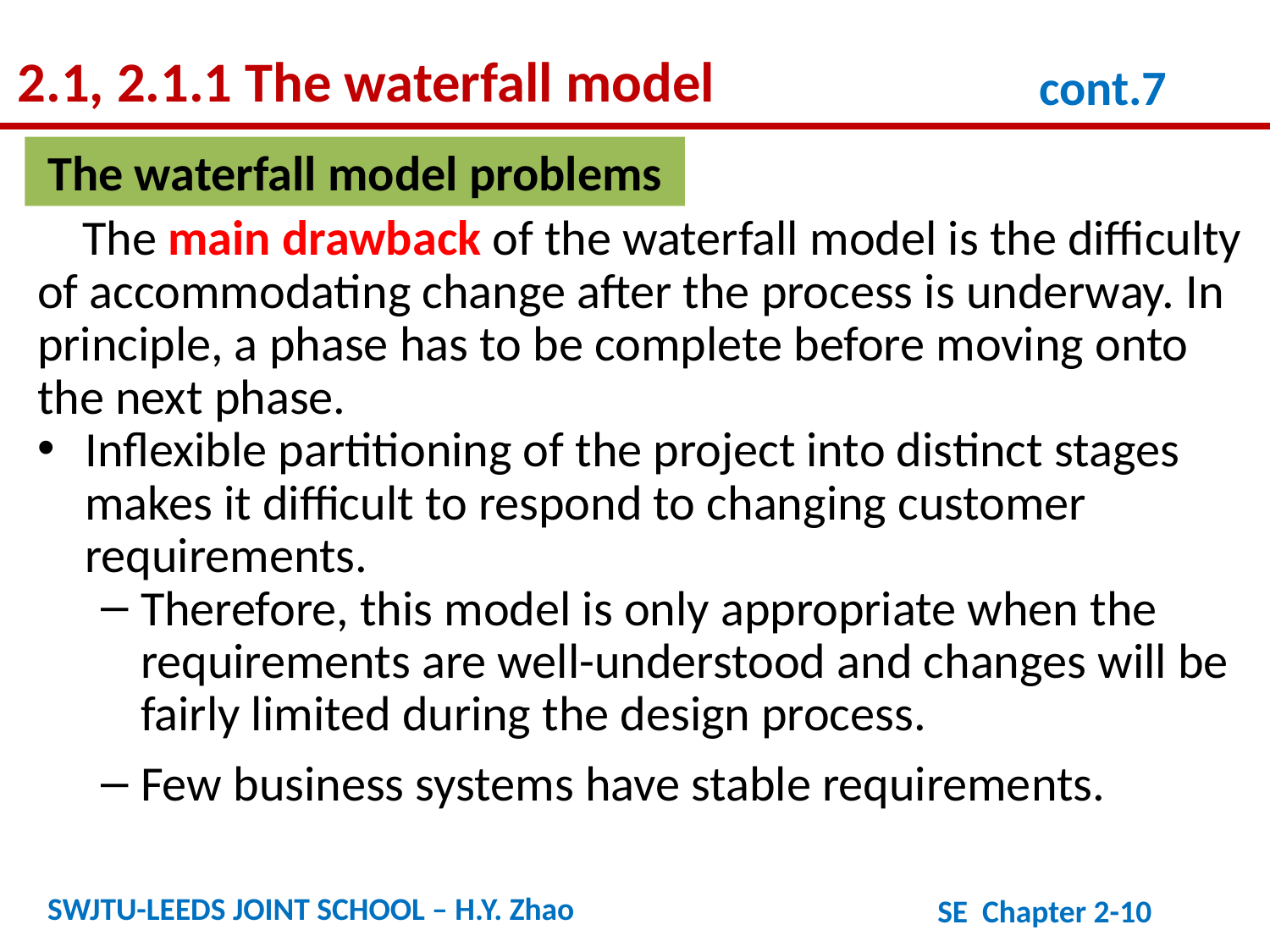

2.1, 2.1.1 The waterfall model
cont.7
The waterfall model problems
    The main drawback of the waterfall model is the difficulty of accommodating change after the process is underway. In principle, a phase has to be complete before moving onto the next phase.
Inflexible partitioning of the project into distinct stages makes it difficult to respond to changing customer requirements.
Therefore, this model is only appropriate when the requirements are well-understood and changes will be fairly limited during the design process.
Few business systems have stable requirements.

SWJTU-LEEDS JOINT SCHOOL – H.Y. Zhao
SE  Chapter 2-10